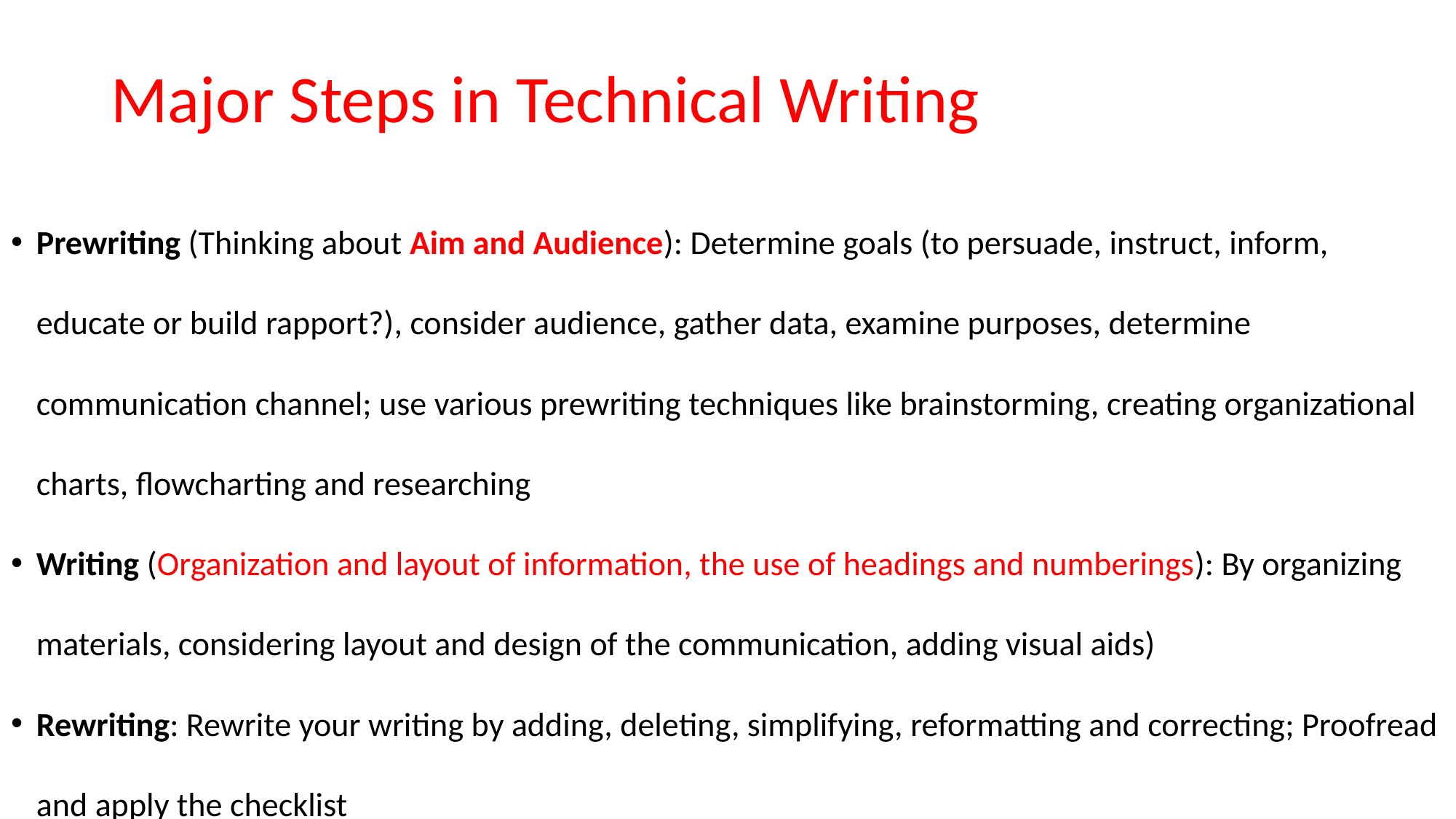

# Major Steps in Technical Writing
Prewriting (Thinking about Aim and Audience): Determine goals (to persuade, instruct, inform, educate or build rapport?), consider audience, gather data, examine purposes, determine communication channel; use various prewriting techniques like brainstorming, creating organizational charts, flowcharting and researching
Writing (Organization and layout of information, the use of headings and numberings): By organizing materials, considering layout and design of the communication, adding visual aids)
Rewriting: Rewrite your writing by adding, deleting, simplifying, reformatting and correcting; Proofread and apply the checklist